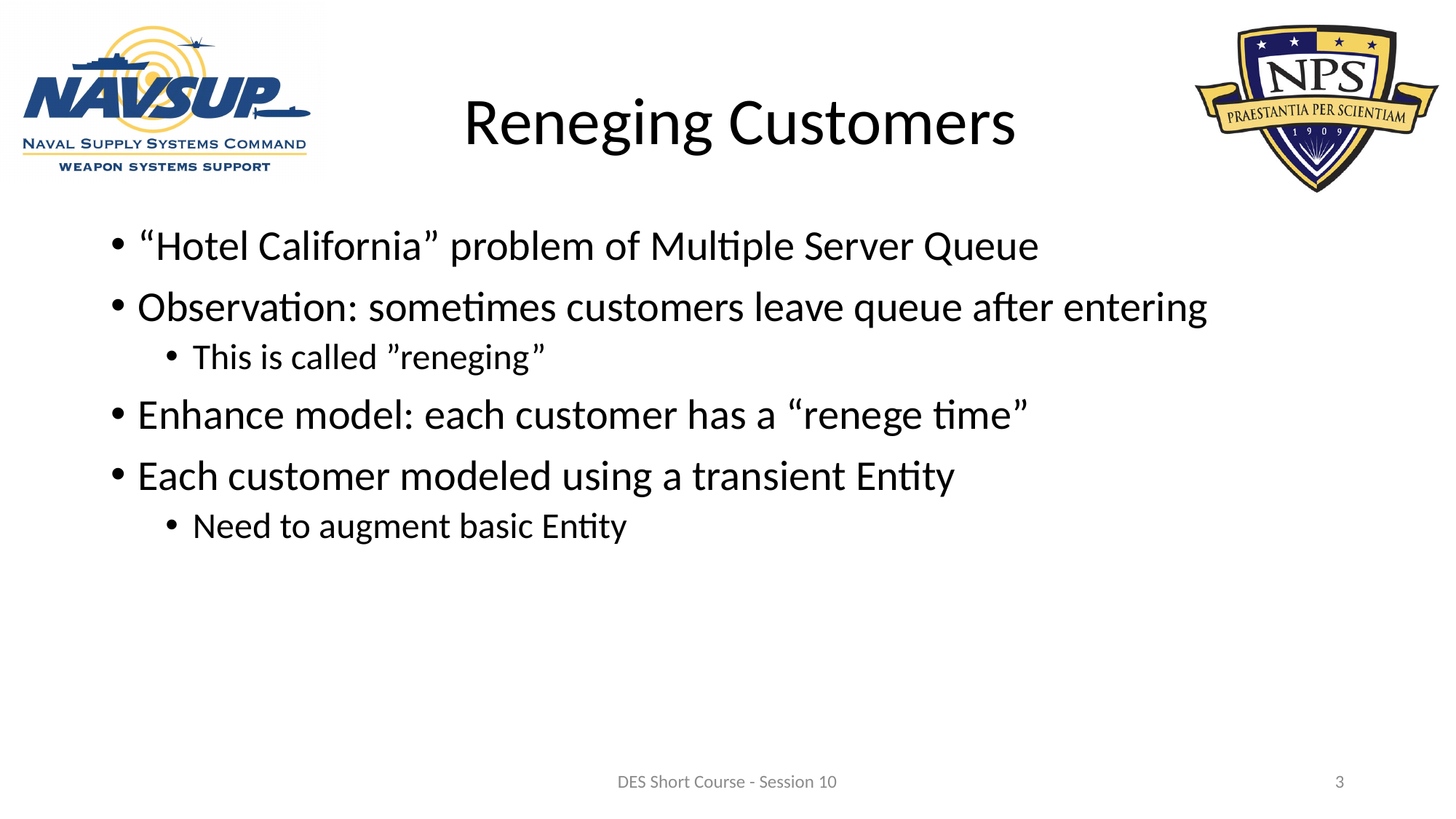

# Reneging Customers
“Hotel California” problem of Multiple Server Queue
Observation: sometimes customers leave queue after entering
This is called ”reneging”
Enhance model: each customer has a “renege time”
Each customer modeled using a transient Entity
Need to augment basic Entity
DES Short Course - Session 10
3